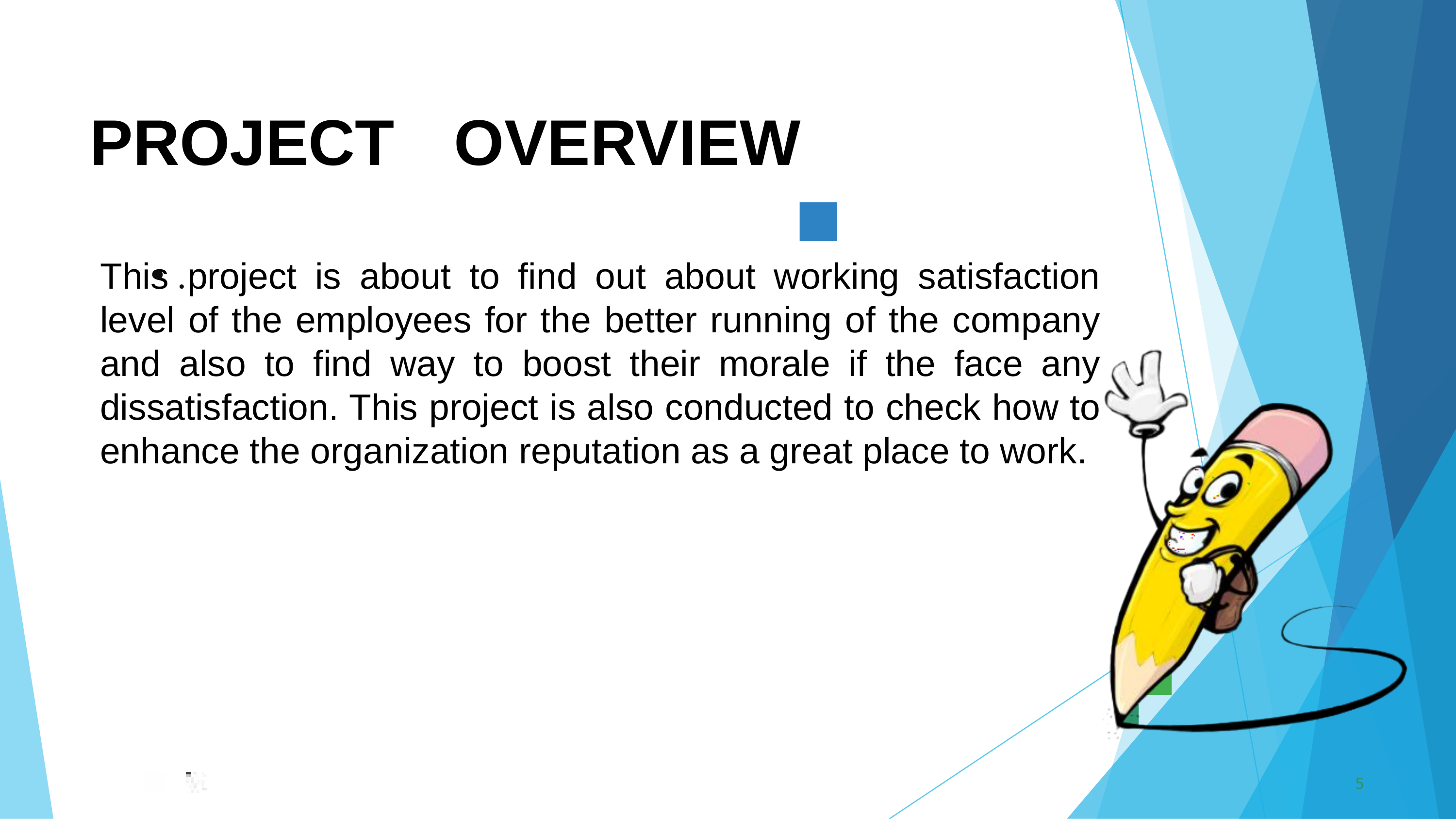

PROJECT	OVERVIEW

.

This project is about to find out about working satisfaction level of the employees for the better running of the company and also to find way to boost their morale if the face any dissatisfaction. This project is also conducted to check how to enhance the organization reputation as a great place to work.

5